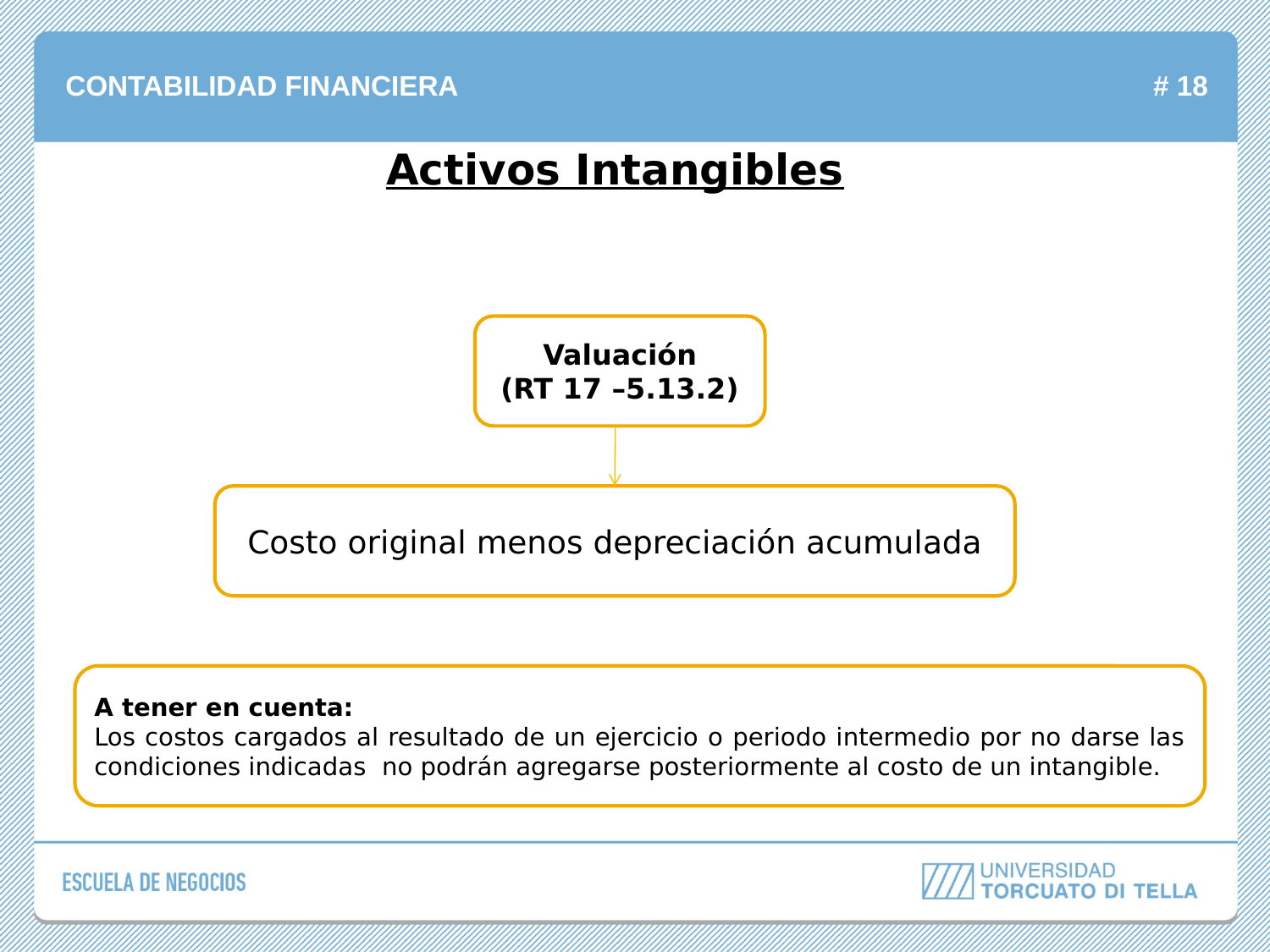

Activos Intangibles
Valuación
(RT 17 –5.13.2)
Costo original menos depreciación acumulada
A tener en cuenta:
Los costos cargados al resultado de un ejercicio o periodo intermedio por no darse las condiciones indicadas  no podrán agregarse posteriormente al costo de un intangible.